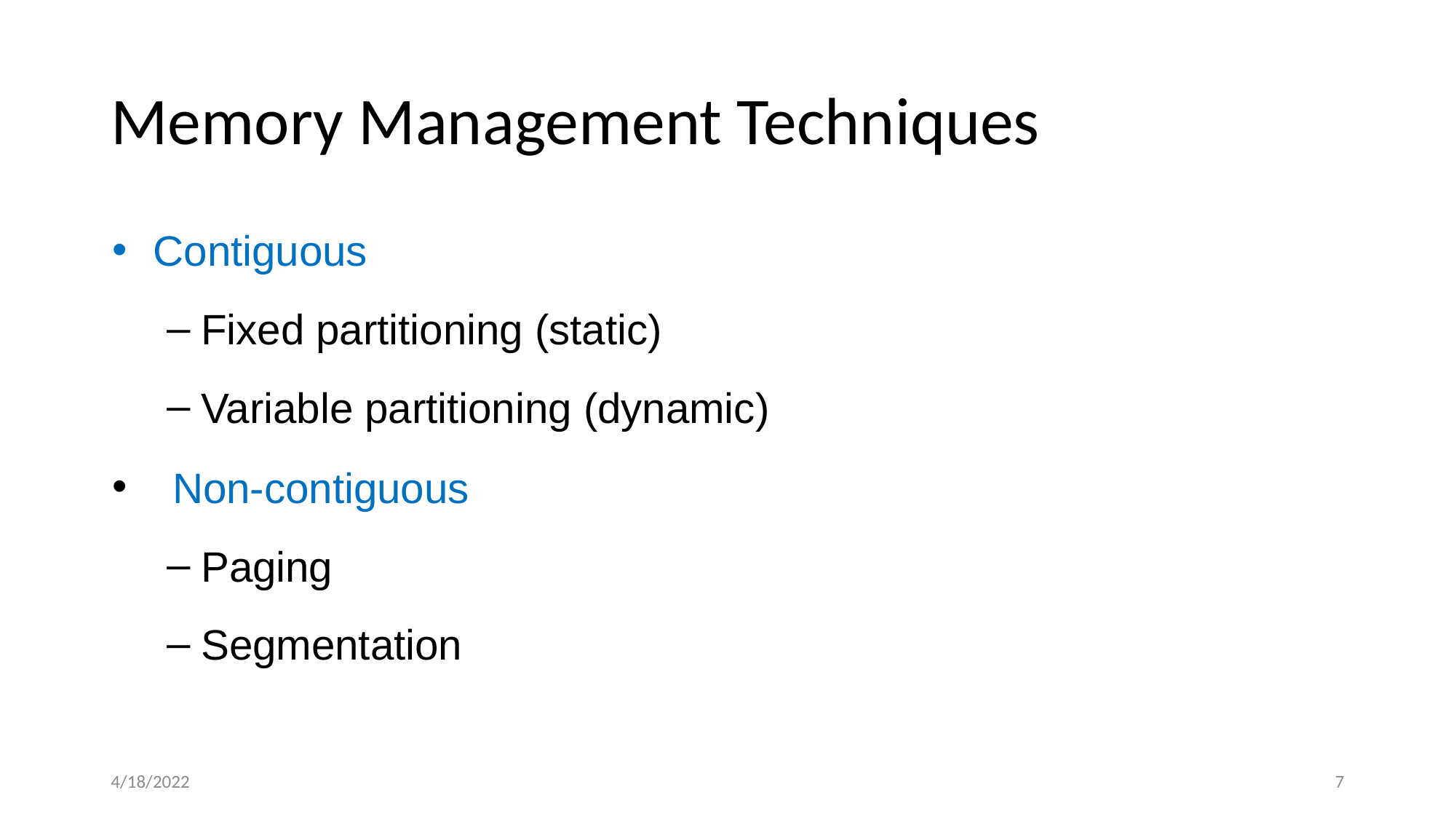

# Memory Management Techniques
Contiguous
Fixed partitioning (static)
Variable partitioning (dynamic)
  Non-contiguous
Paging
Segmentation

4/18/2022
7